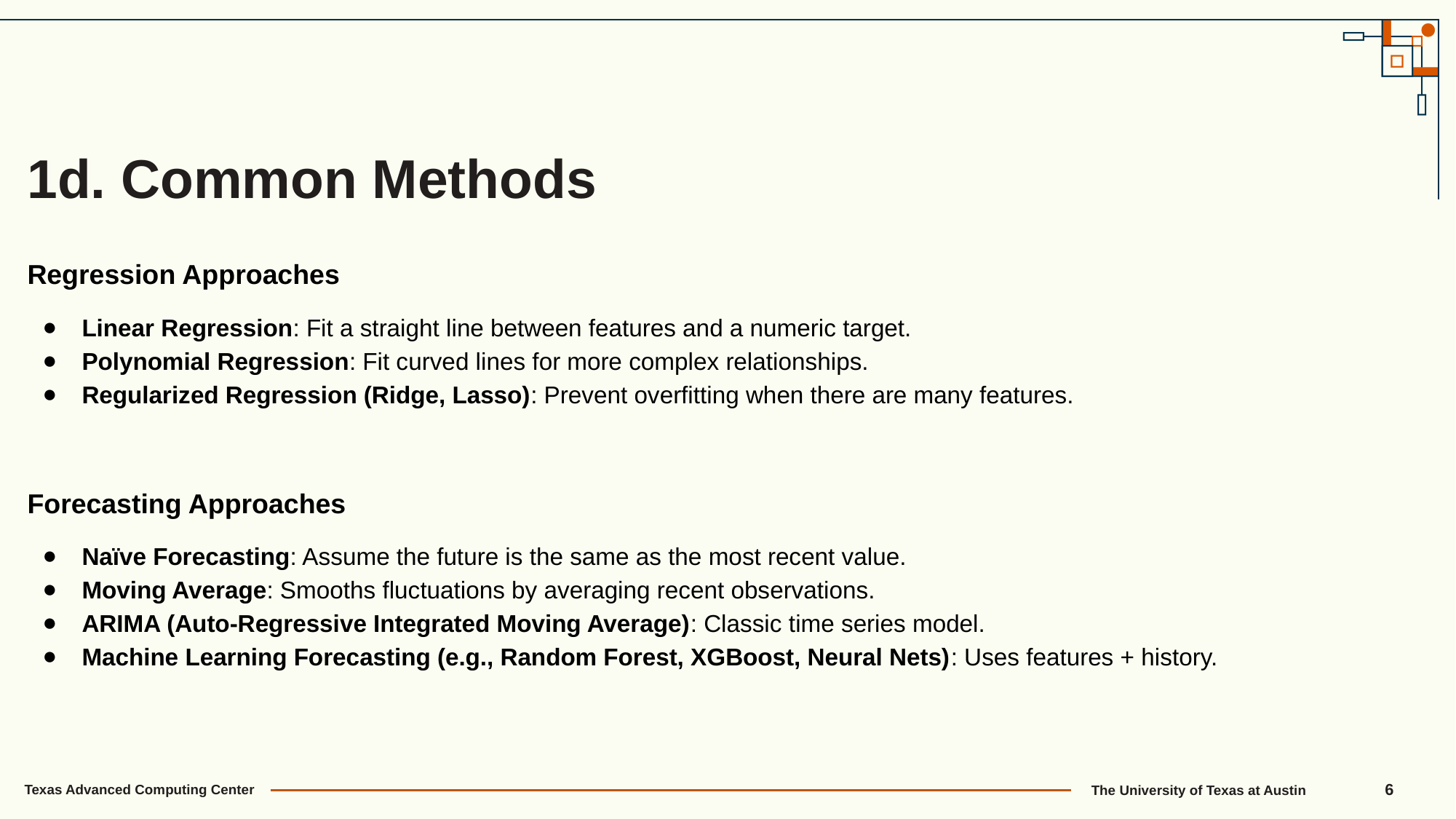

1d. Common Methods
Regression Approaches
Linear Regression: Fit a straight line between features and a numeric target.
Polynomial Regression: Fit curved lines for more complex relationships.
Regularized Regression (Ridge, Lasso): Prevent overfitting when there are many features.

Forecasting Approaches
Naïve Forecasting: Assume the future is the same as the most recent value.
Moving Average: Smooths fluctuations by averaging recent observations.
ARIMA (Auto-Regressive Integrated Moving Average): Classic time series model.
Machine Learning Forecasting (e.g., Random Forest, XGBoost, Neural Nets): Uses features + history.